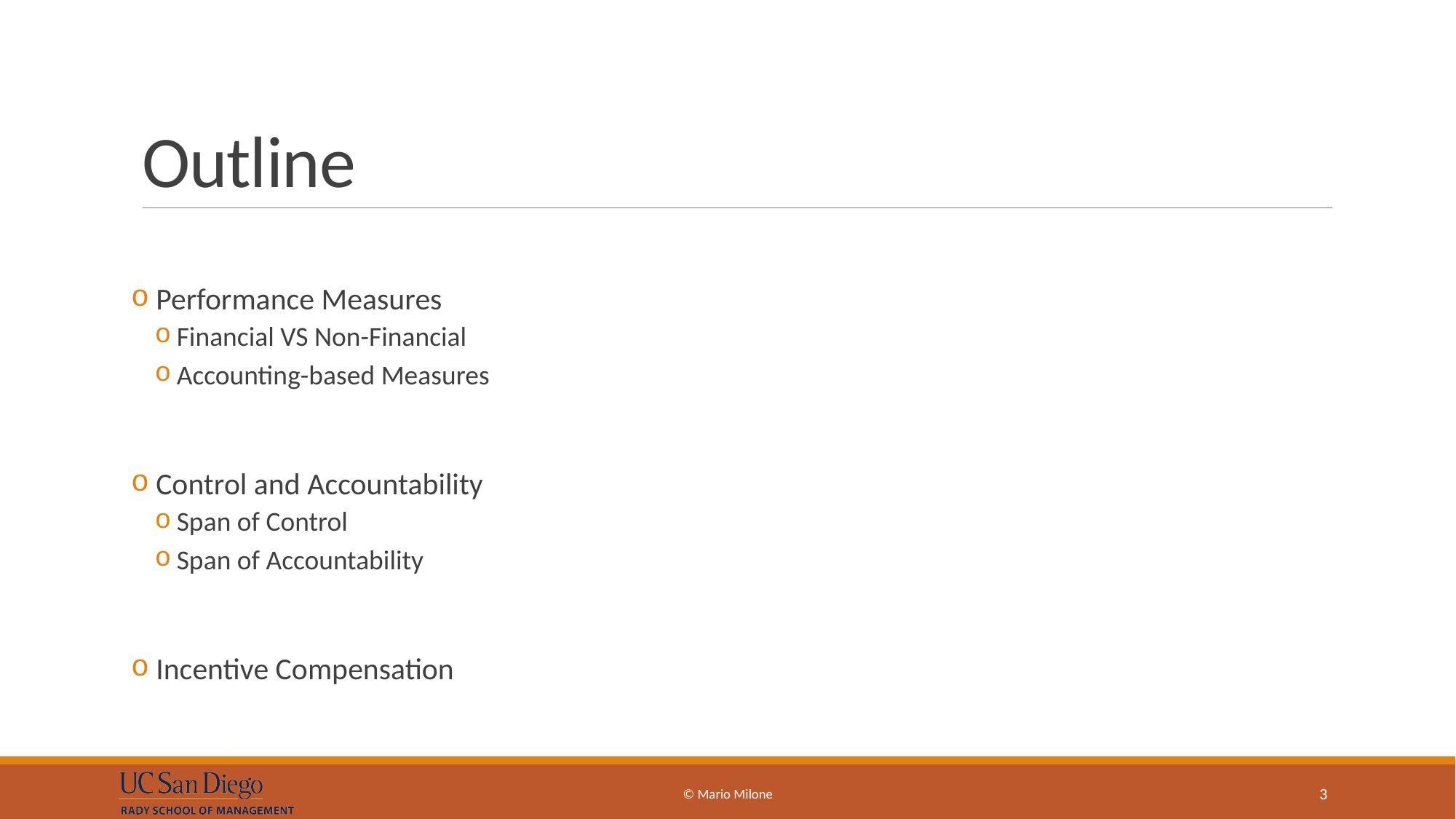

# Outline

 Performance Measures
Financial VS Non-Financial
Accounting-based Measures

 Control and Accountability
Span of Control
Span of Accountability

 Incentive Compensation
© Mario Milone
3